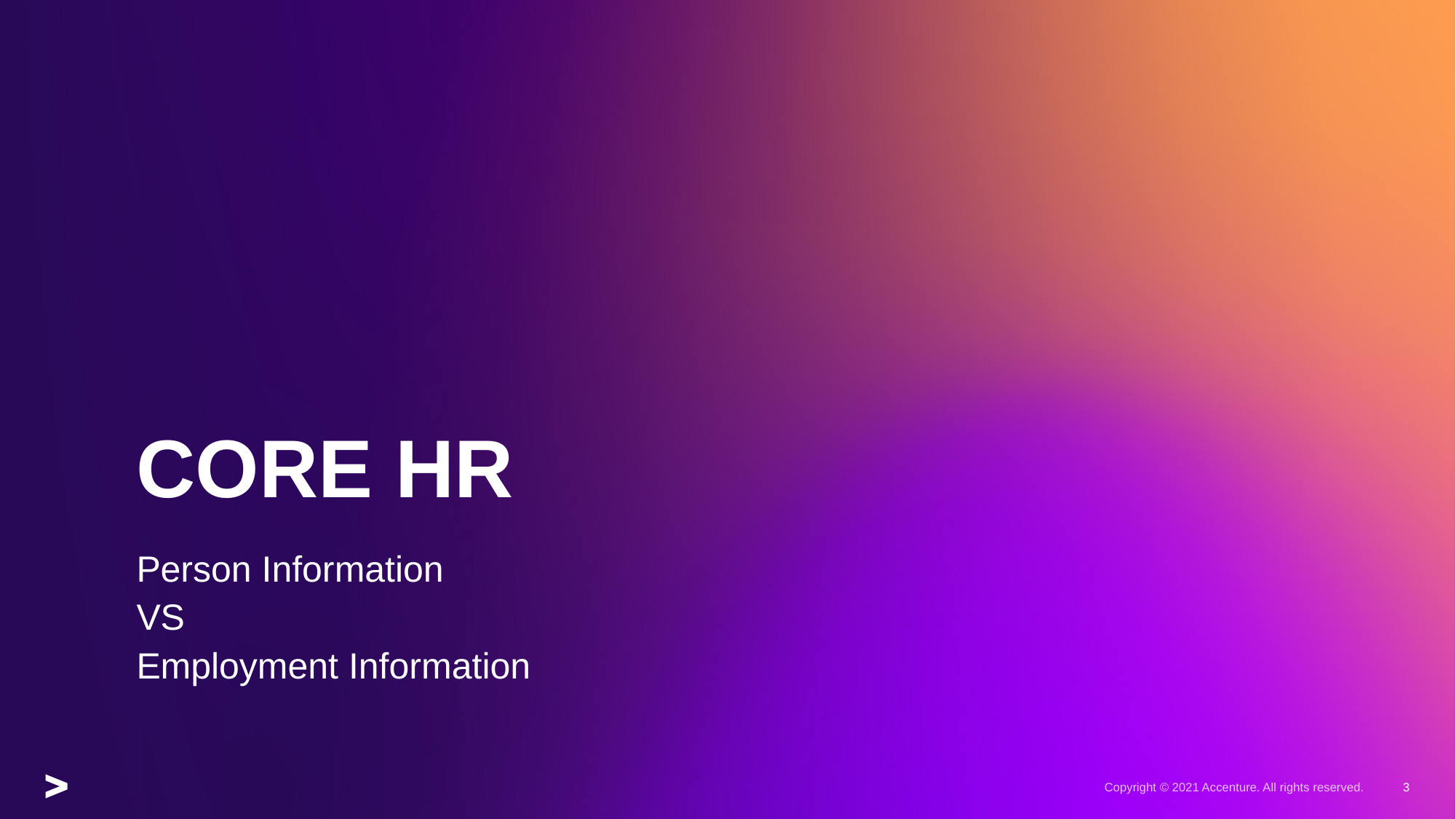

# CORE HR

Person Information
VS
Employment Information
Copyright © 2021 Accenture. All rights reserved.
3